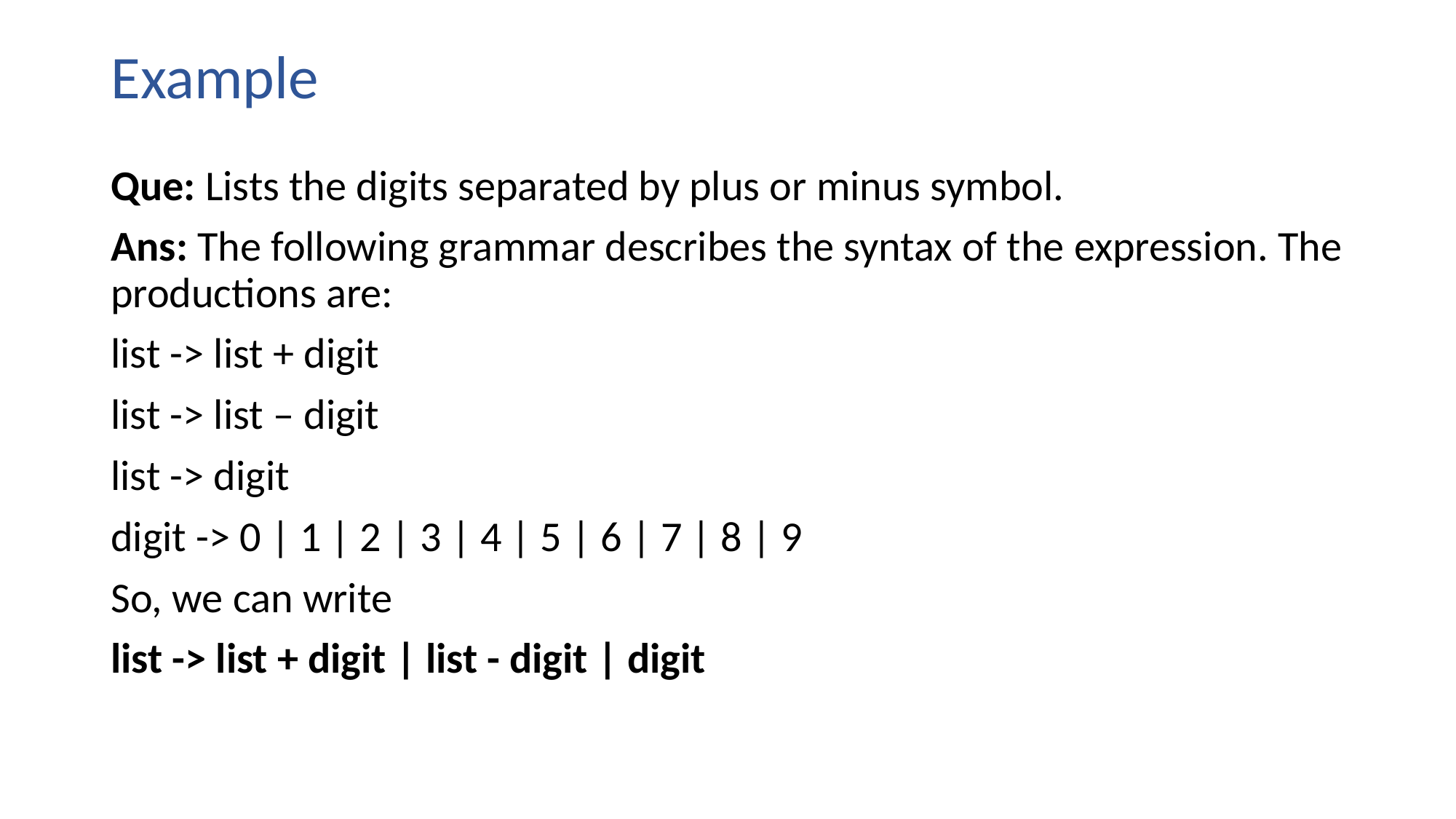

# Example
Que: Lists the digits separated by plus or minus symbol.
Ans: The following grammar describes the syntax of the expression. The productions are:
list -> list + digit
list -> list – digit
list -> digit
digit -> 0 | 1 | 2 | 3 | 4 | 5 | 6 | 7 | 8 | 9
So, we can write
list -> list + digit | list - digit | digit